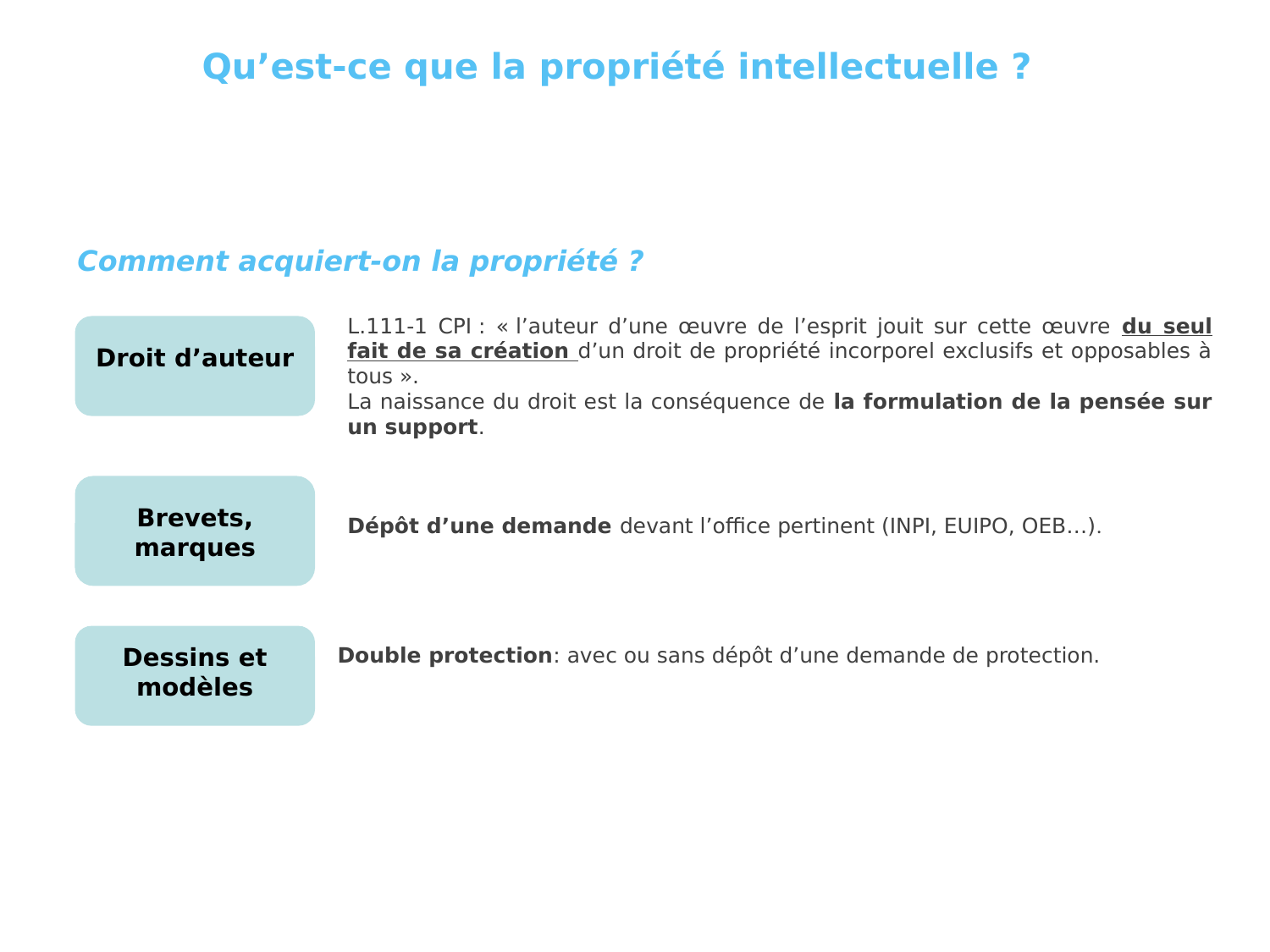

Qu’est-ce que la propriété intellectuelle ?

Comment acquiert-on la propriété ?
L.111-1 CPI : « l’auteur d’une œuvre de l’esprit jouit sur cette œuvre du seul fait de sa création d’un droit de propriété incorporel exclusifs et opposables à tous ».
La naissance du droit est la conséquence de la formulation de la pensée sur un support.

Droit d’auteur

Brevets, marques
Dépôt d’une demande devant l’office pertinent (INPI, EUIPO, OEB…).

Dessins et modèles
Double protection: avec ou sans dépôt d’une demande de protection.